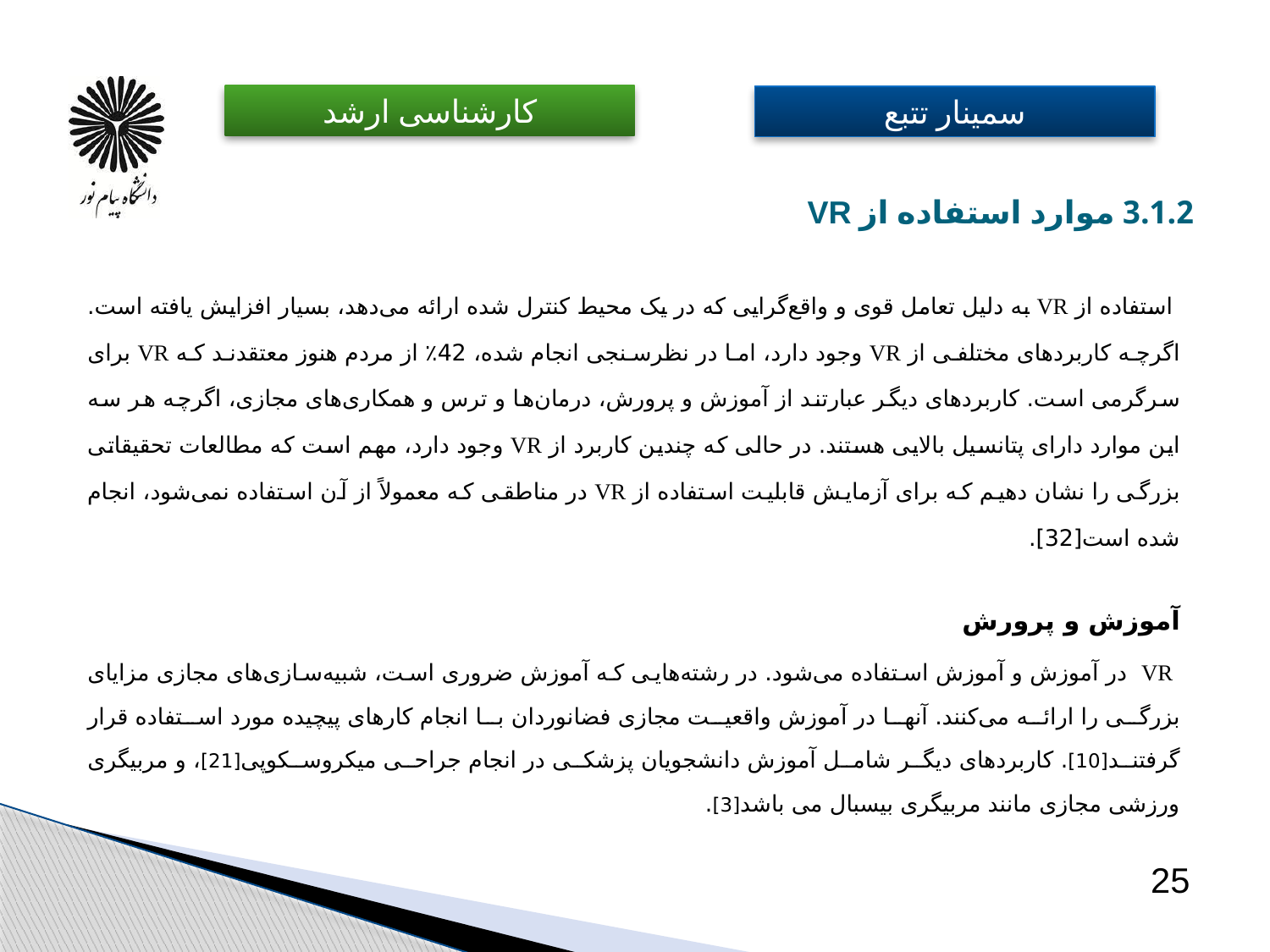

# 3.1.2 موارد استفاده از VR
 استفاده از VR به دلیل تعامل قوی و واقع‌گرایی که در یک محیط کنترل شده ارائه می‌دهد، بسیار افزایش یافته است. اگرچه کاربردهای مختلفی از VR وجود دارد، اما در نظرسنجی انجام شده، 42٪ از مردم هنوز معتقدند که VR برای سرگرمی است. کاربردهای دیگر عبارتند از آموزش و پرورش، درمان‌ها و ترس و همکاری‌های مجازی، اگرچه هر سه این موارد دارای پتانسیل بالایی هستند. در حالی که چندین کاربرد از VR وجود دارد، مهم است که مطالعات تحقیقاتی بزرگی را نشان دهیم که برای آزمایش قابلیت استفاده از VR در مناطقی که معمولاً از آن استفاده نمی‌شود، انجام شده است[32].

آموزش و پرورش
 VR  در آموزش و آموزش استفاده می‌شود. در رشته‌هایی که آموزش ضروری است، شبیه‌سازی‌های مجازی مزایای بزرگی را ارائه می‌کنند. آنها در آموزش واقعیت مجازی فضانوردان با انجام کارهای پیچیده مورد استفاده قرار گرفتند[10]. کاربردهای دیگر شامل آموزش دانشجویان پزشکی در انجام جراحی میکروسکوپی[21]، و مربیگری ورزشی مجازی مانند مربیگری بیسبال می باشد[3].

25